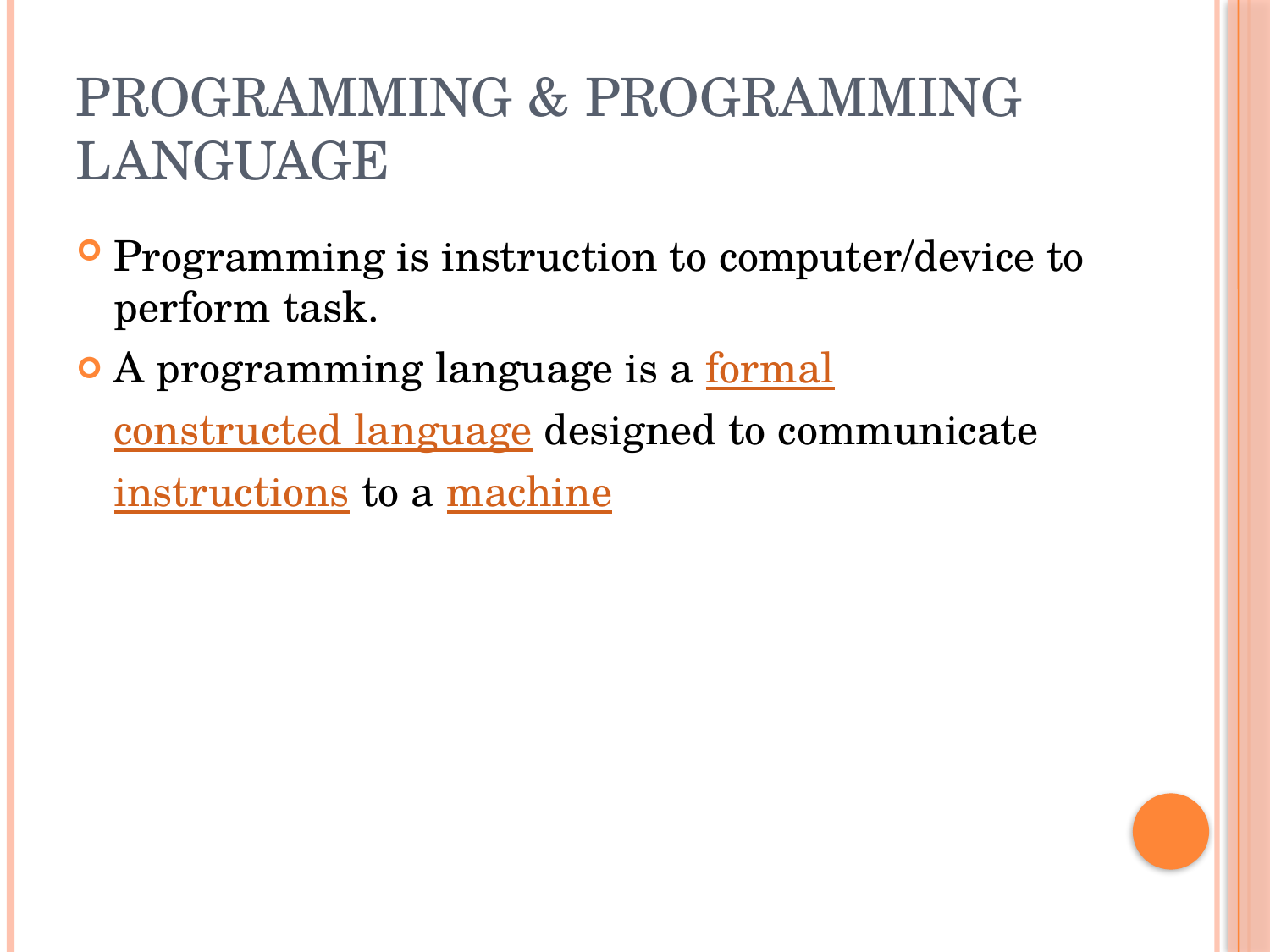

# Programming & Programming Language
Programming is instruction to computer/device to perform task.
A programming language is a formal constructed language designed to communicate instructions to a machine